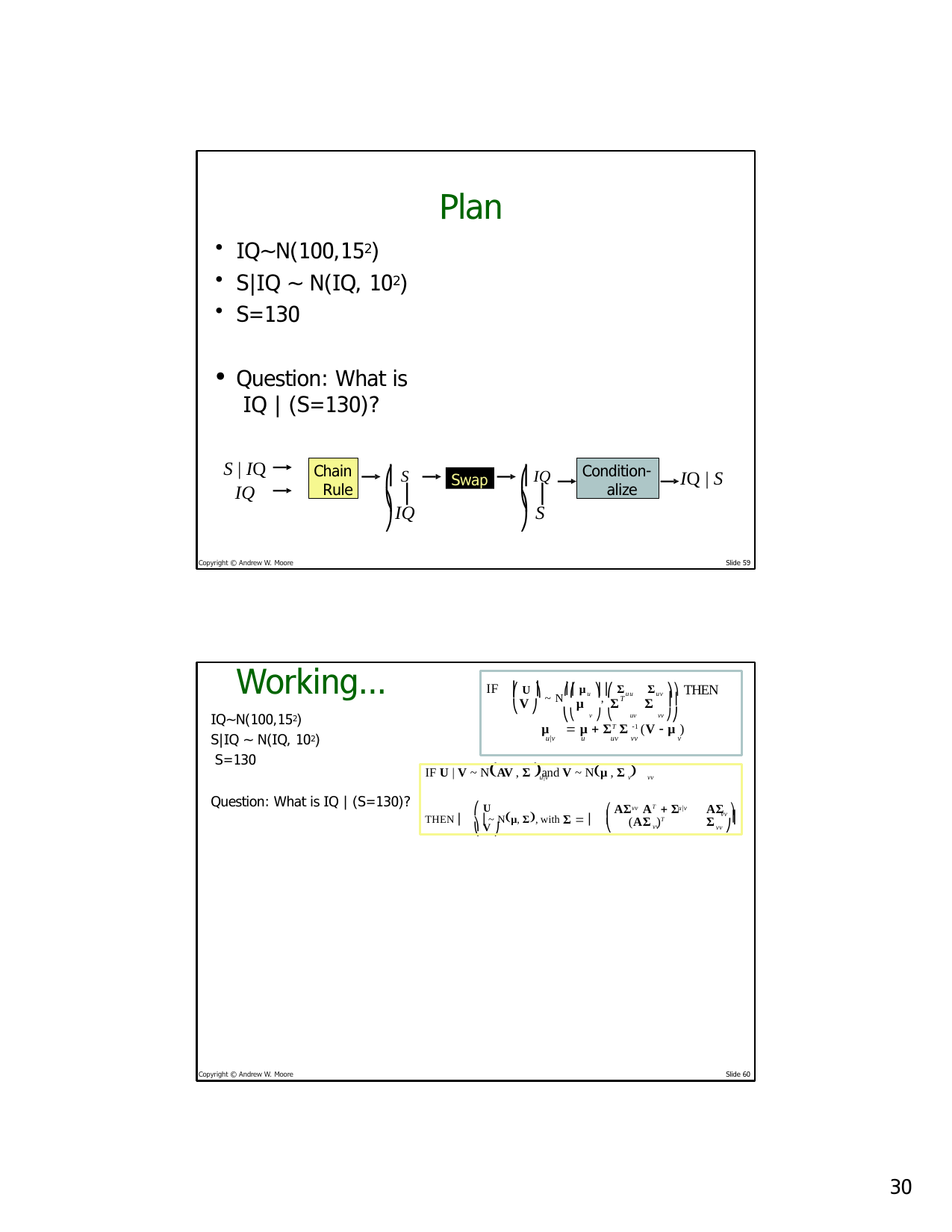

# Plan
IQ~N(100,152)
S|IQ ~ N(IQ, 102)
S=130

Question: What is  IQ | (S=130)?
⎛ S ⎞
⎛ IQ ⎞
S | IQ
IQ
Chain  Rule
Condition-  alize
IQ | S

⎜	⎟
IQ
⎜	⎟
S
Swap

⎝	⎠
⎝	⎠

Copyright © Andrew W. Moore
Slide 59
Working…
IQ~N(100,152)  S|IQ ~ N(IQ, 102)  S=130

⎛ U ⎞ ~ N⎛⎛ μu ⎞, ⎛ Σuu	Σuv ⎞⎞ THEN
⎟⎟
IF   ⎜ ⎟	⎜⎜	⎟ ⎜
V
T
μ	Σ	Σ
⎝ ⎠
⎝⎝ v ⎠ ⎝ uv	vv ⎠⎠
μ	= μ + ΣT Σ −1 (V − μ )
u|v	u	uv     vv	v
IF U | V ~ N(AV , Σ )and V ~ N(μ , Σ )

u|v	v	vv

Question: What is IQ | (S=130)?
⎛ U ⎞
⎛ AΣ   AT + Σ	AΣ ⎞
vv ⎟
THEN ⎜ ⎟ ~ N(μ, Σ), with Σ = ⎜
vv
u|v
⎟
⎜
(AΣ )T
Σ
⎝ V ⎠
vv ⎠
⎝
vv
Copyright © Andrew W. Moore
Slide 60
30